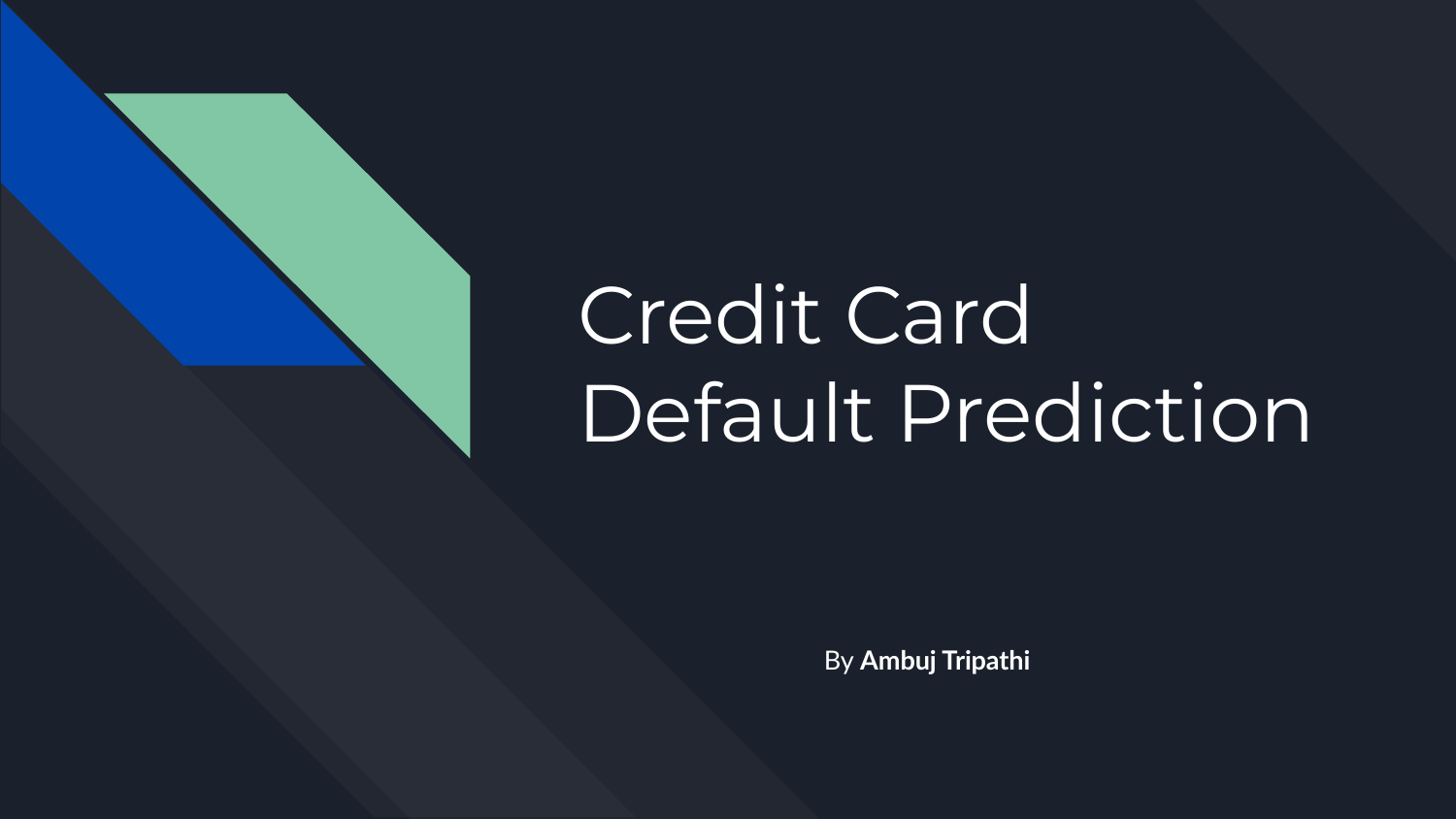

# Credit Card Default Prediction
By Ambuj Tripathi